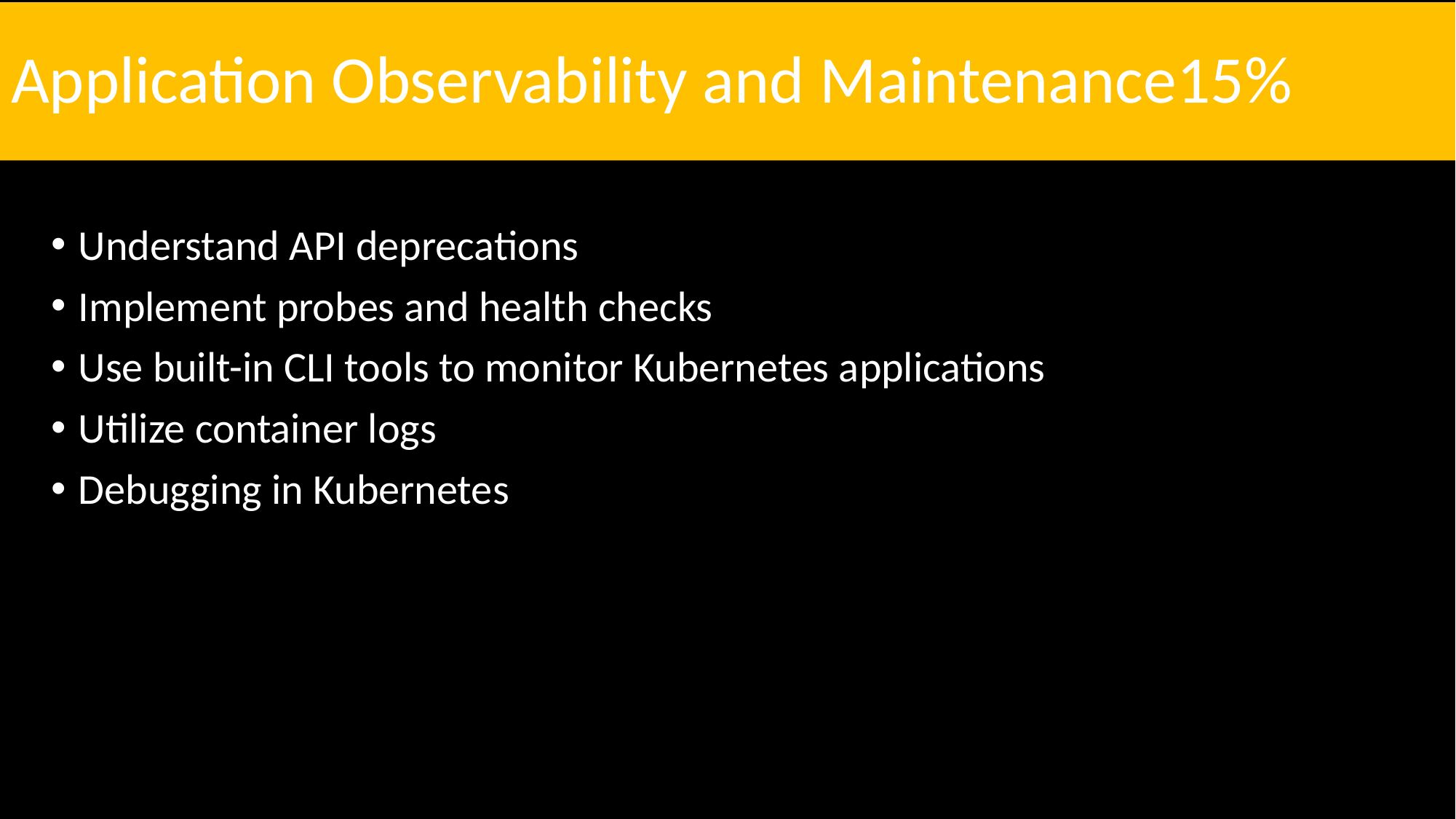

# Application Observability and Maintenance15%
Understand API deprecations
Implement probes and health checks
Use built-in CLI tools to monitor Kubernetes applications
Utilize container logs
Debugging in Kubernetes